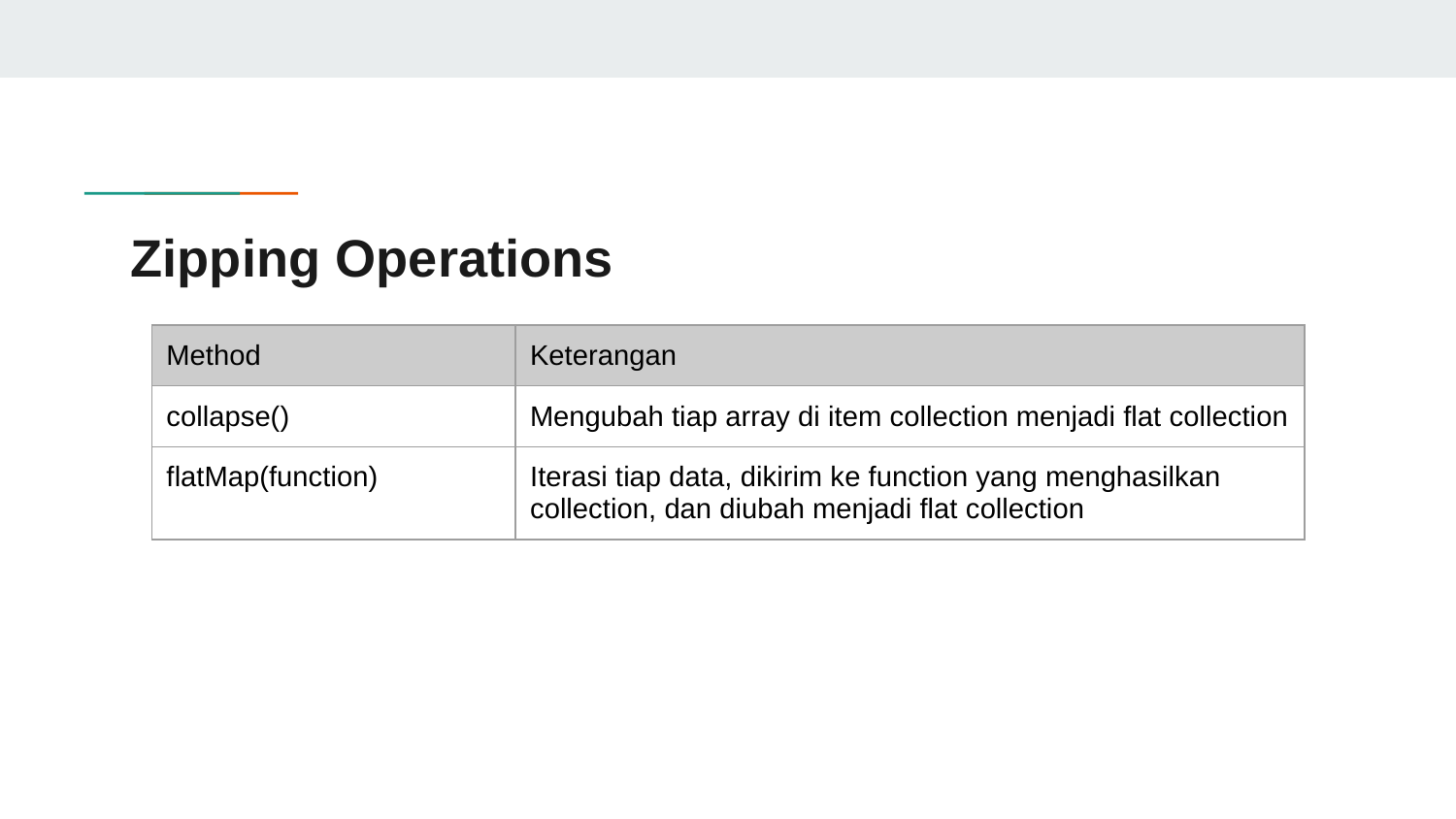

# Zipping Operations
| Method | Keterangan |
| --- | --- |
| collapse() | Mengubah tiap array di item collection menjadi flat collection |
| flatMap(function) | Iterasi tiap data, dikirim ke function yang menghasilkan collection, dan diubah menjadi flat collection |